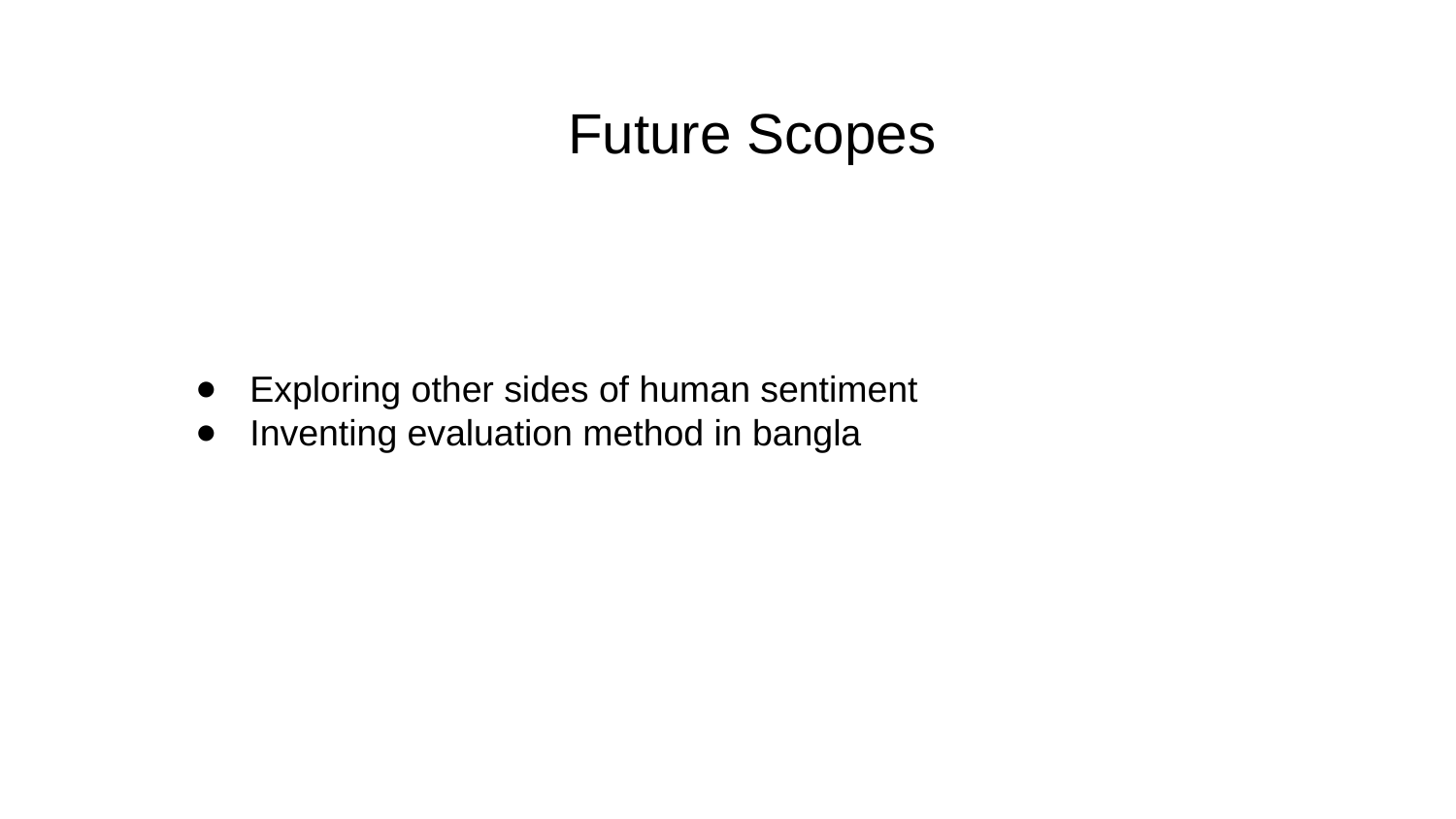

Future Scopes
Exploring other sides of human sentiment
Inventing evaluation method in bangla